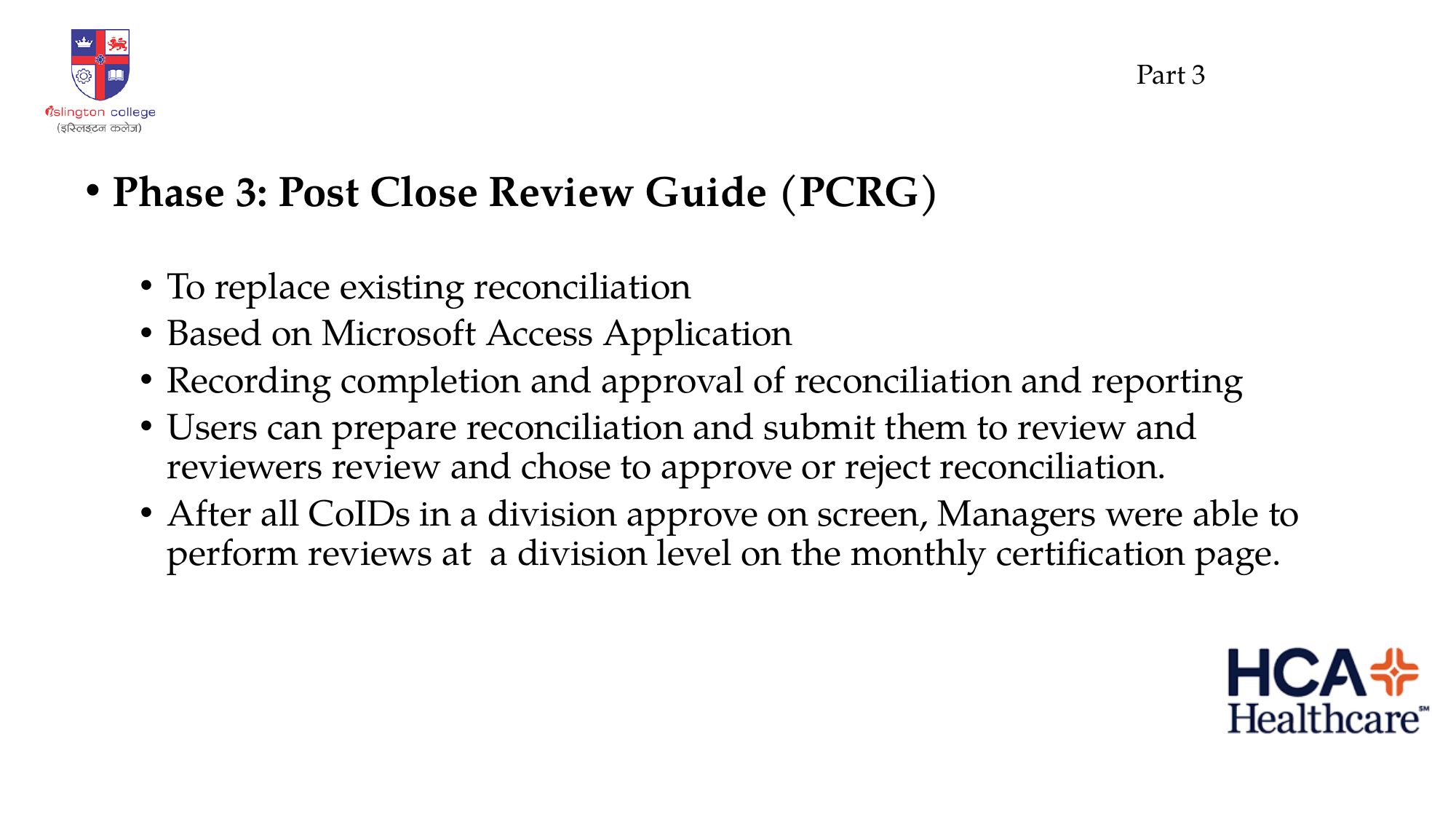

Part 3
Phase 3: Post Close Review Guide (PCRG)

To replace existing reconciliation
Based on Microsoft Access Application
Recording completion and approval of reconciliation and reporting
Users can prepare reconciliation and submit them to review and reviewers review and chose to approve or reject reconciliation.
After all CoIDs in a division approve on screen, Managers were able to perform reviews at  a division level on the monthly certification page.